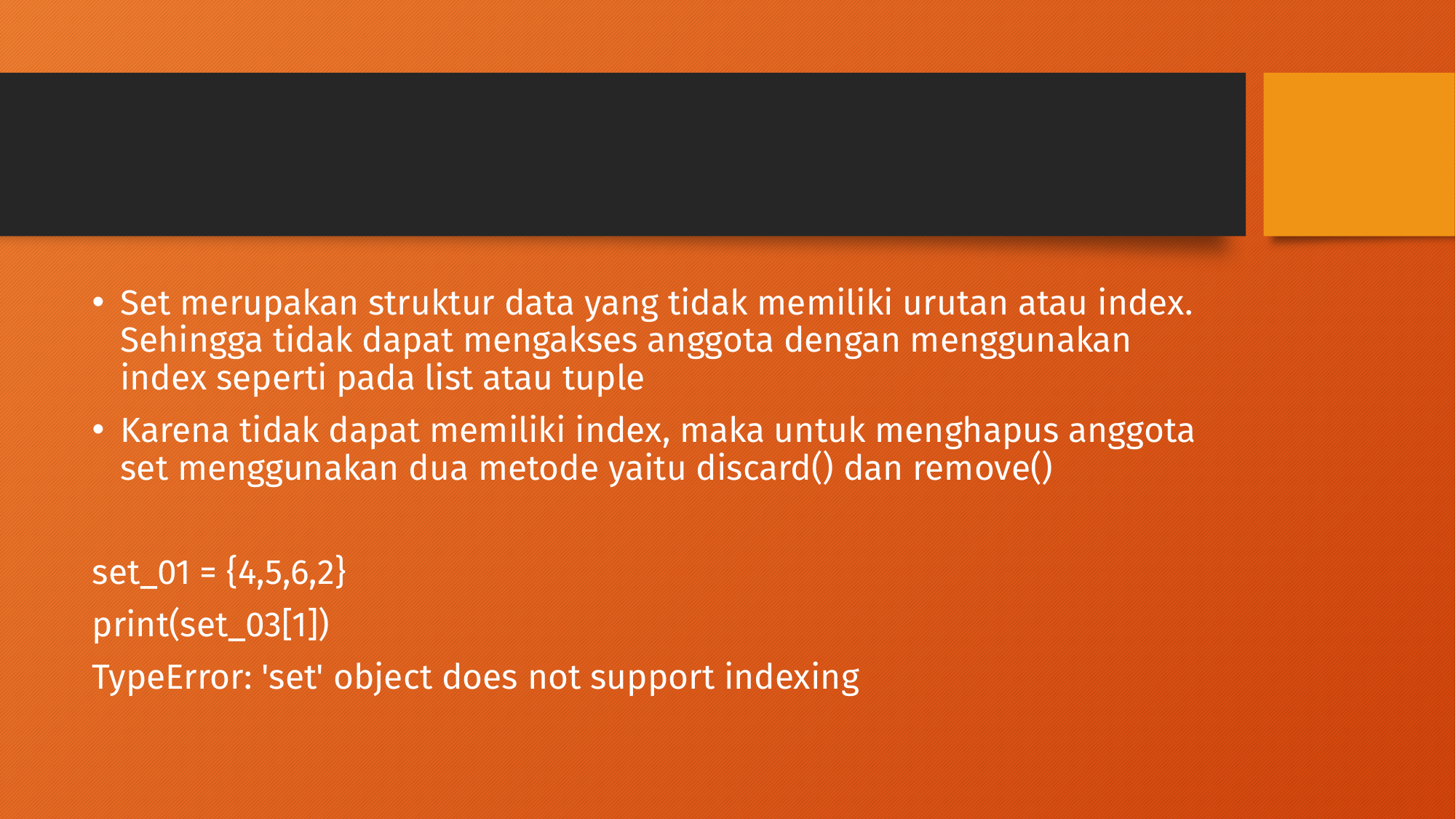

#
Set merupakan struktur data yang tidak memiliki urutan atau index. Sehingga tidak dapat mengakses anggota dengan menggunakan index seperti pada list atau tuple
Karena tidak dapat memiliki index, maka untuk menghapus anggota set menggunakan dua metode yaitu discard() dan remove()

set_01 = {4,5,6,2}
print(set_03[1])
TypeError: 'set' object does not support indexing